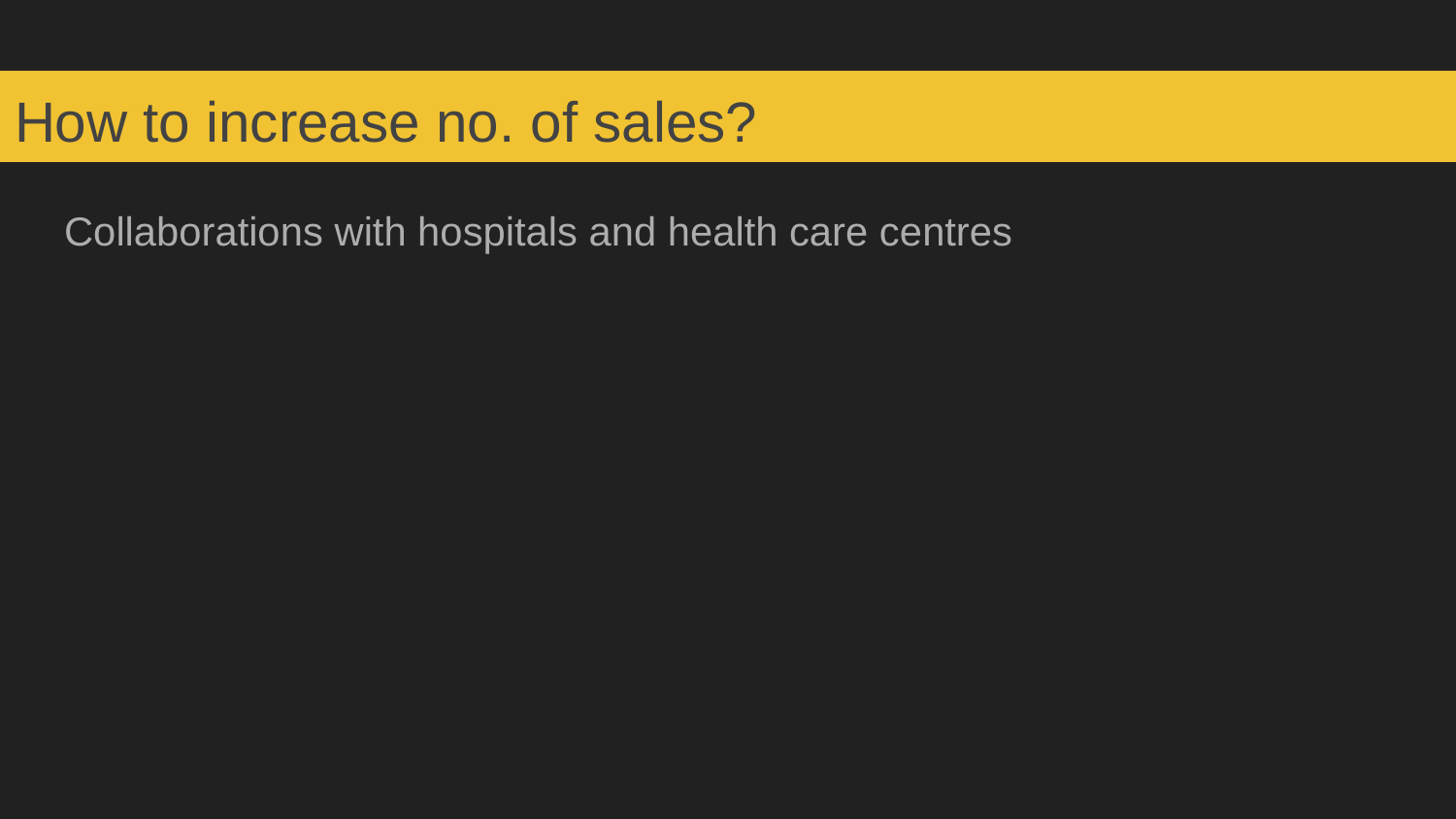

# How to increase no. of sales?
Collaborations with hospitals and health care centres